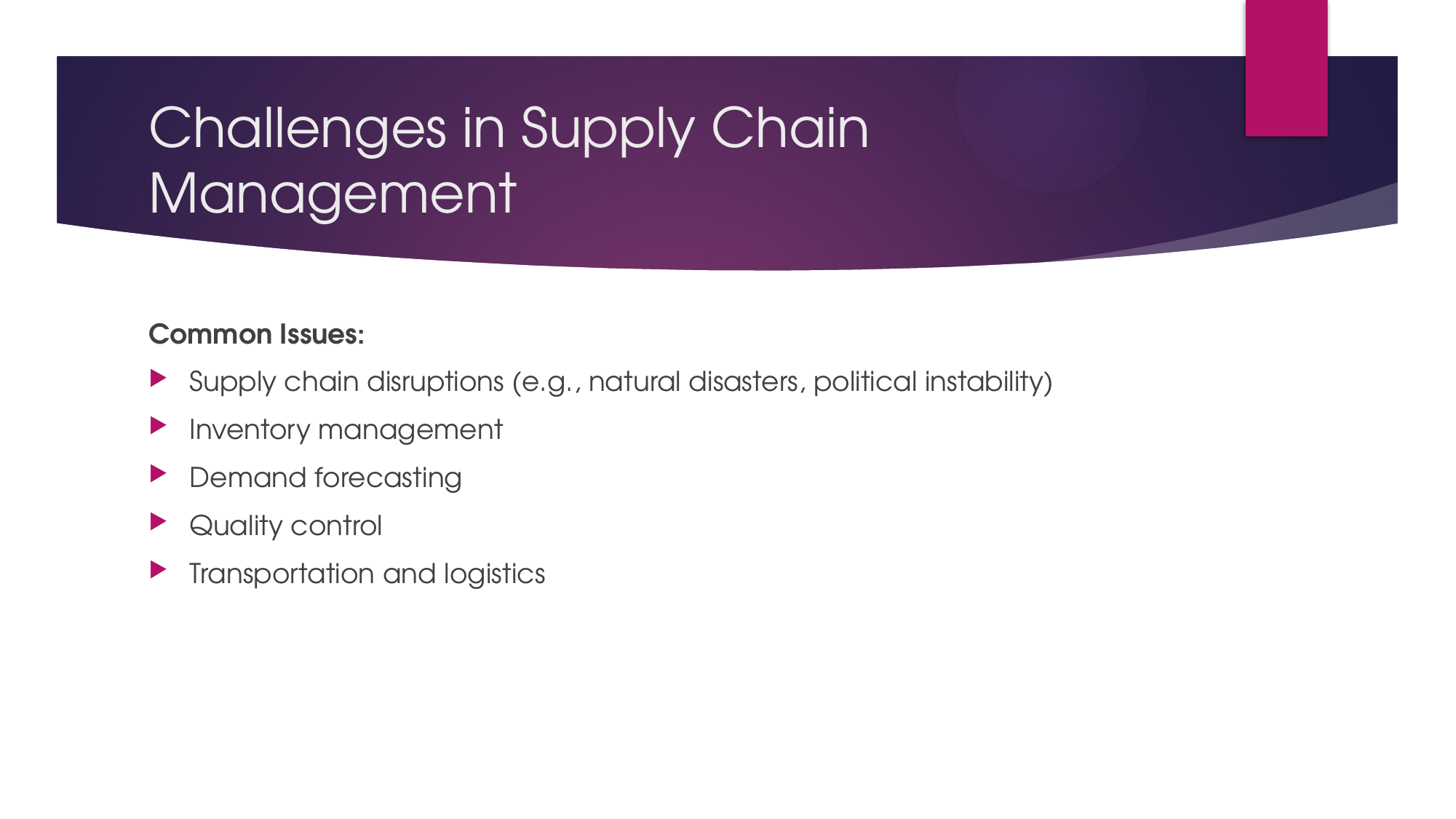

# Challenges in Supply Chain Management
Common Issues:
Supply chain disruptions (e.g., natural disasters, political instability)
Inventory management
Demand forecasting
Quality control
Transportation and logistics